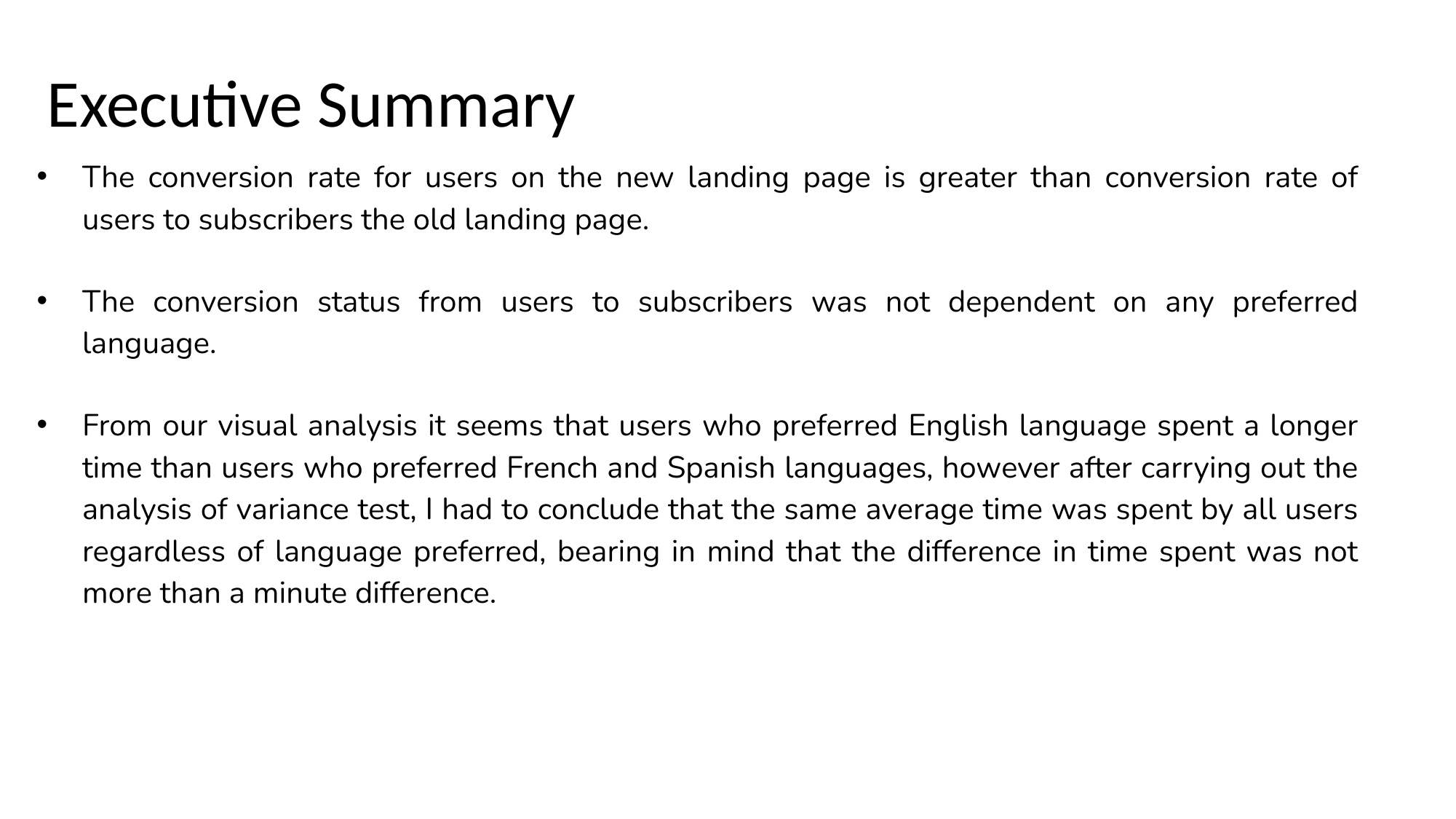

# Executive Summary
The conversion rate for users on the new landing page is greater than conversion rate of users to subscribers the old landing page.
The conversion status from users to subscribers was not dependent on any preferred language.
From our visual analysis it seems that users who preferred English language spent a longer time than users who preferred French and Spanish languages, however after carrying out the analysis of variance test, I had to conclude that the same average time was spent by all users regardless of language preferred, bearing in mind that the difference in time spent was not more than a minute difference.